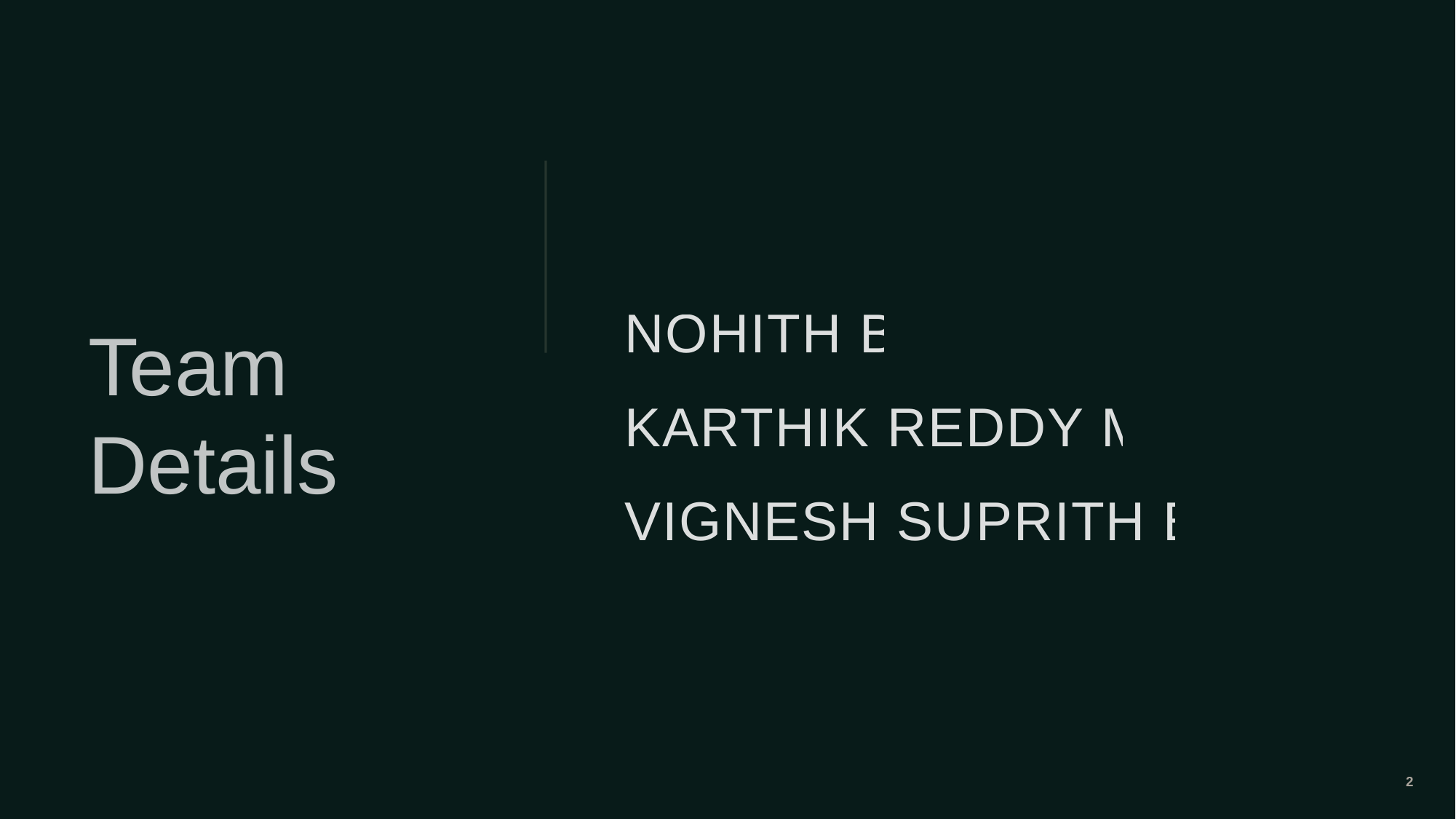

# Team Details
NOHITH B
KARTHIK REDDY M
VIGNESH SUPRITH B
2